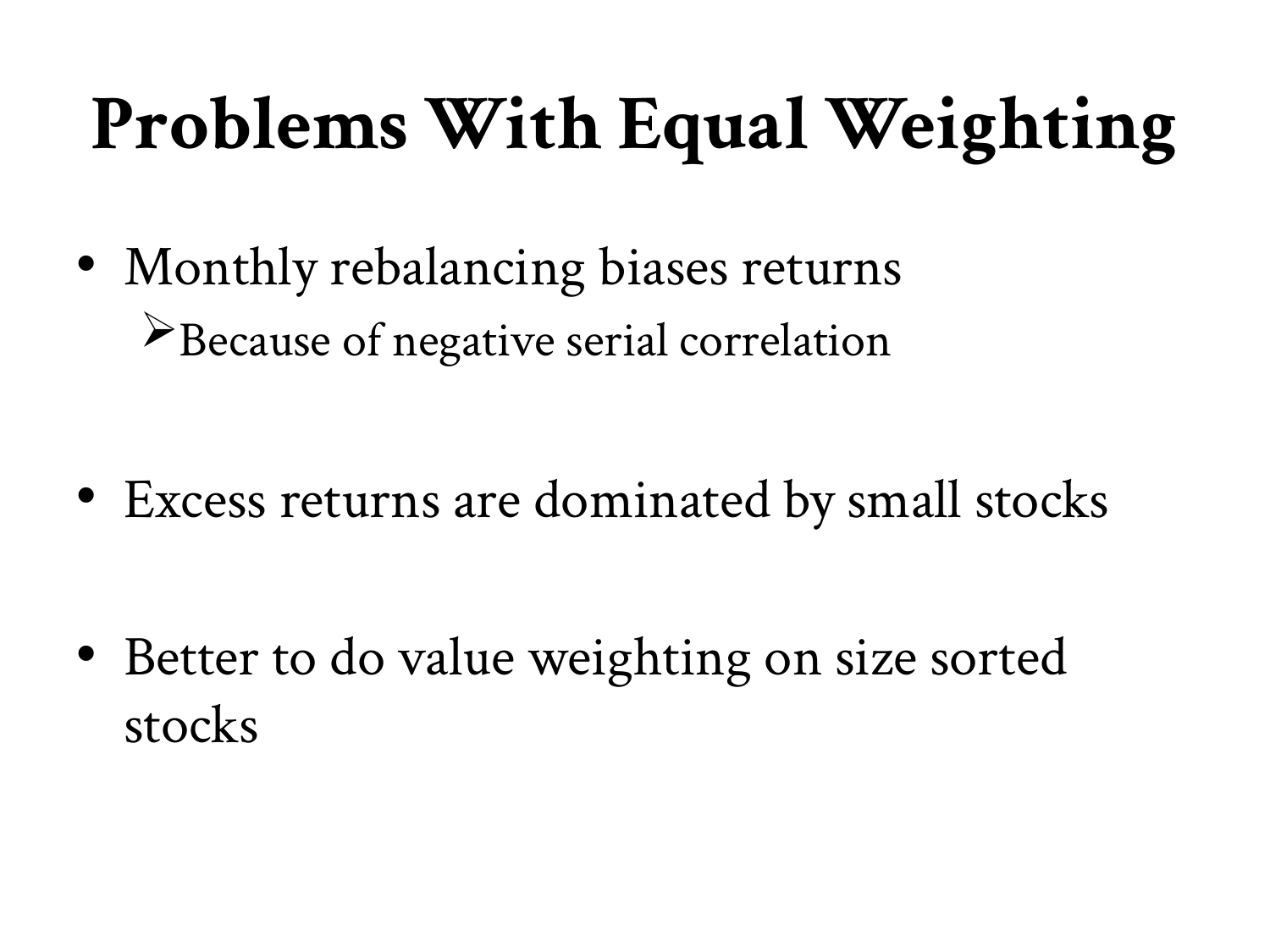

# Problems With Equal Weighting
Monthly rebalancing biases returns
Because of negative serial correlation

Excess returns are dominated by small stocks

Better to do value weighting on size sorted stocks